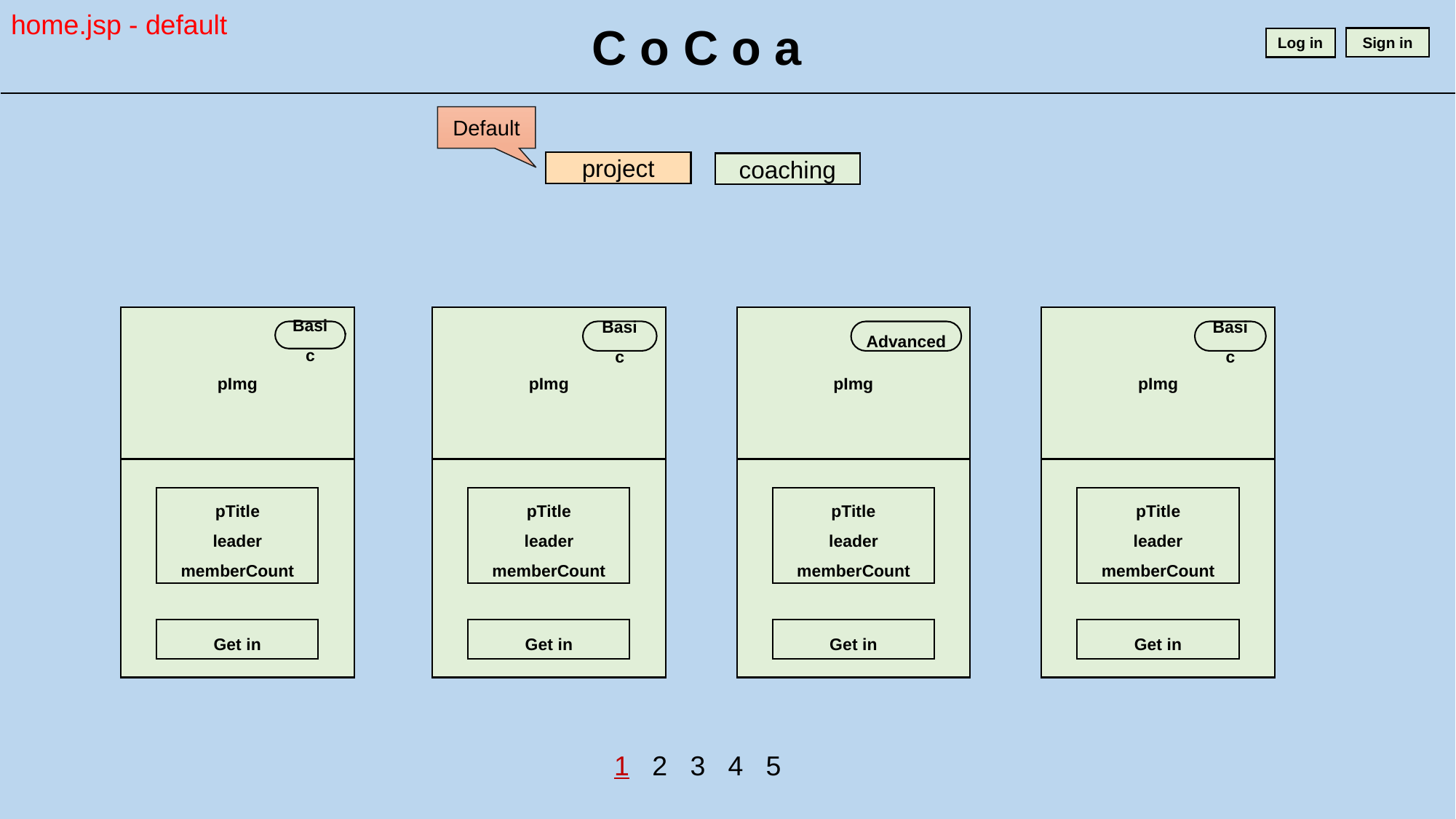

home.jsp - default
C o C o a
Sign in
Log in
Default
project
coaching
pImg
Basic

pTitle
leader
memberCount
Get in
pImg
Basic

pTitle
leader
memberCount
Get in
pImg
Advanced

pTitle
leader
memberCount
Get in
pImg
Basic

pTitle
leader
memberCount
Get in
1   2   3   4   5